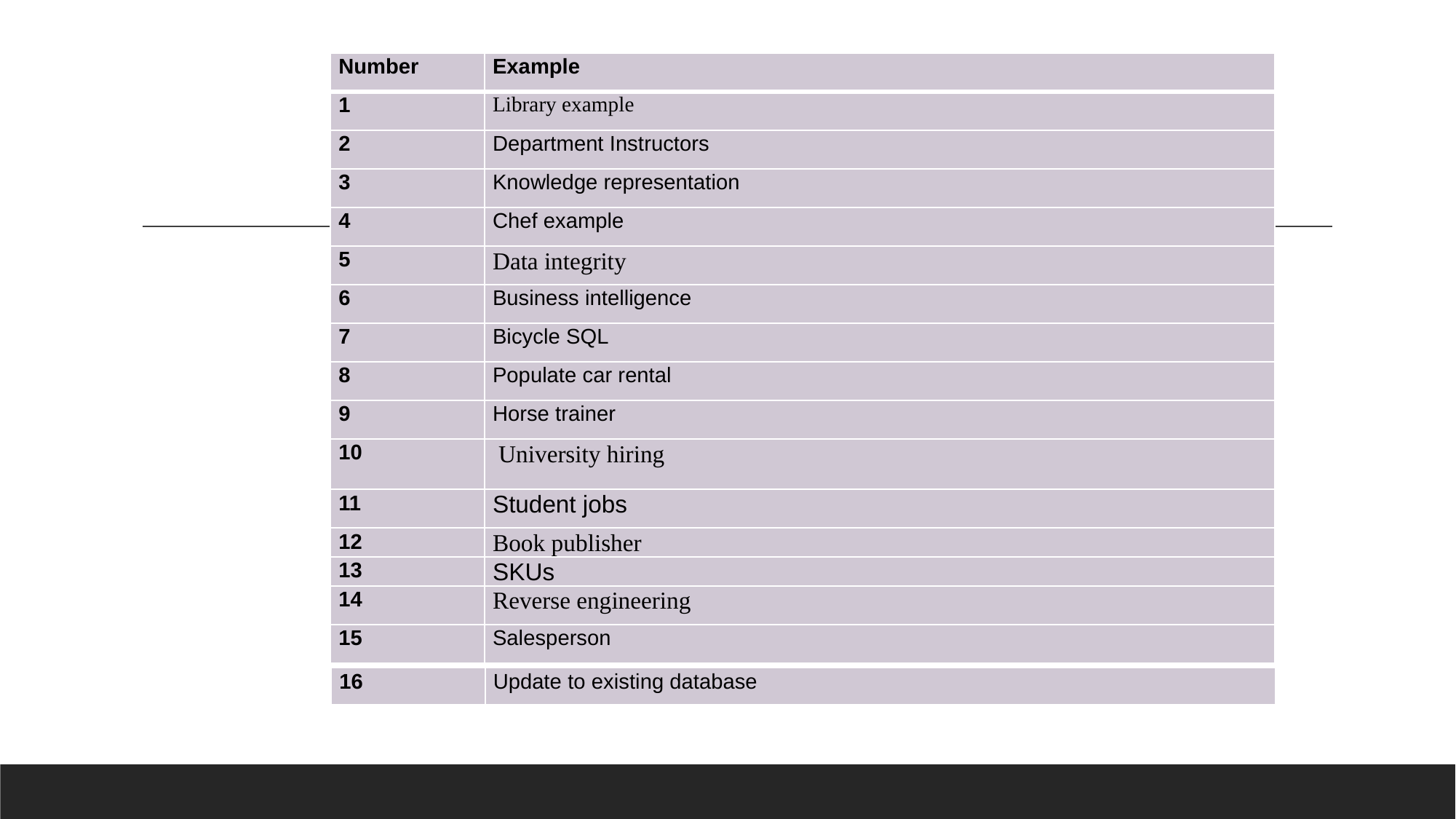

| Number | Example |
| --- | --- |
| 1 | Library example |
| 2 | Department Instructors |
| 3 | Knowledge representation |
| 4 | Chef example |
| 5 | Data integrity |
| 6 | Business intelligence |
| 7 | Bicycle SQL |
| 8 | Populate car rental |
| 9 | Horse trainer |
| 10 | University hiring |
| 11 | Student jobs |
| 12 | Book publisher |
| 13 | SKUs |
| 14 | Reverse engineering |
| 15 | Salesperson |
| 16 | Update to existing database |
| --- | --- |